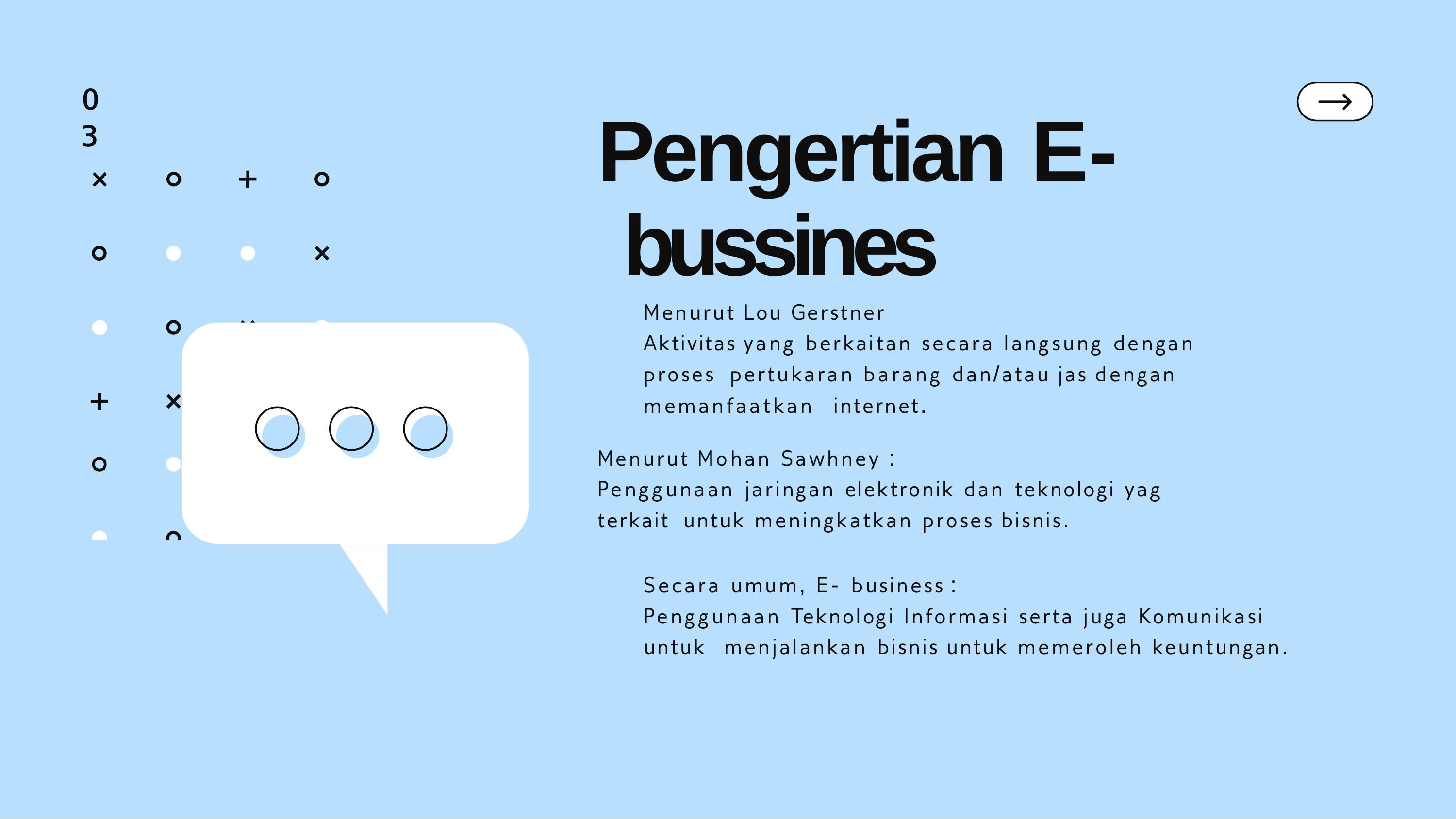

03

# Pengertian E-  bussines

Menurut Lou Gerstner
Aktivitas yang berkaitan secara langsung dengan proses  pertukaran barang dan/atau jas dengan memanfaatkan  internet.

Menurut Mohan Sawhney :
Penggunaan jaringan elektronik dan teknologi yag terkait  untuk meningkatkan proses bisnis.

Secara umum, E- business :
Penggunaan Teknologi Informasi serta juga Komunikasi untuk  menjalankan bisnis untuk memeroleh keuntungan.